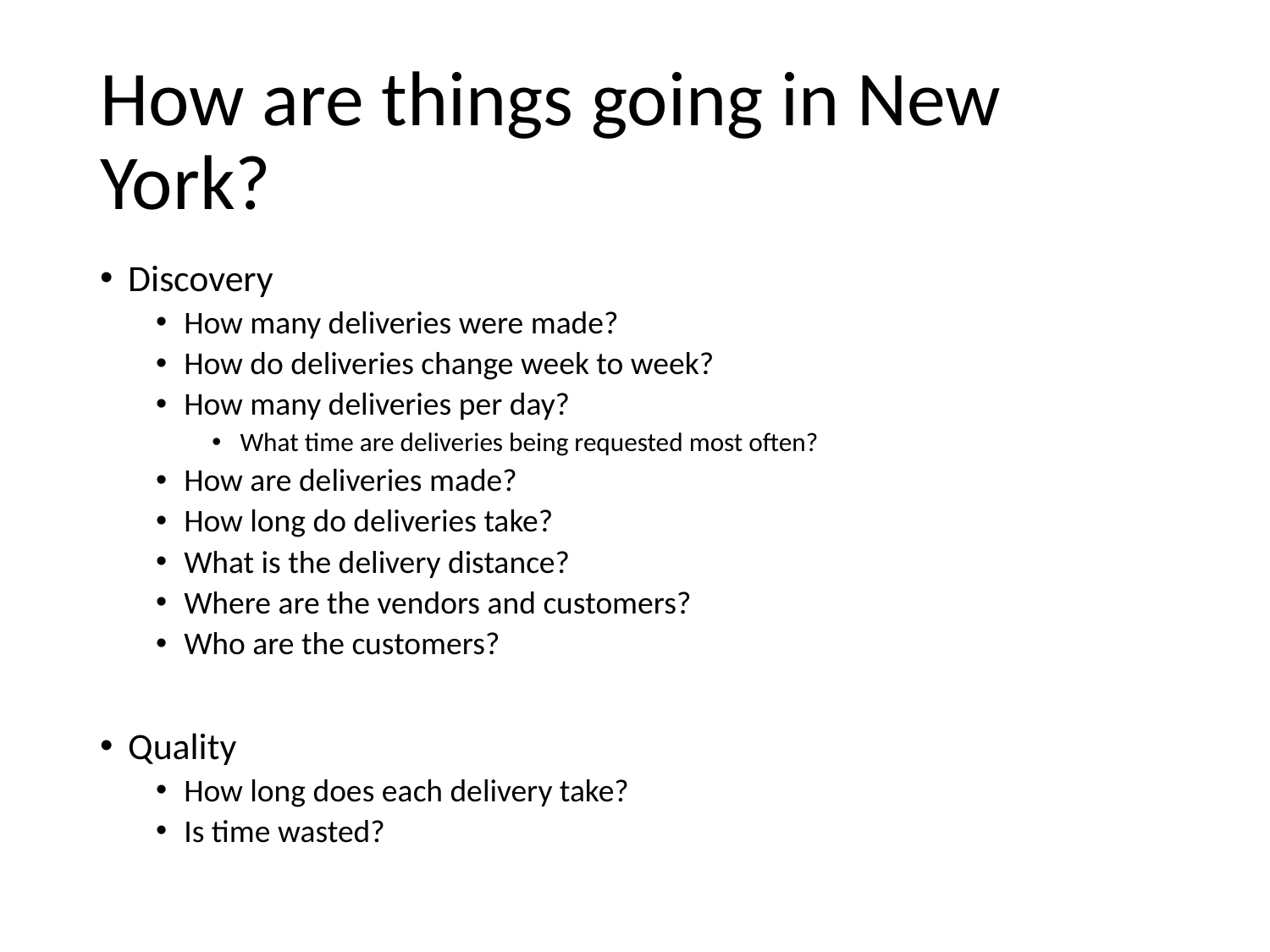

# How are things going in New York?
Discovery
How many deliveries were made?
How do deliveries change week to week?
How many deliveries per day?
What time are deliveries being requested most often?
How are deliveries made?
How long do deliveries take?
What is the delivery distance?
Where are the vendors and customers?
Who are the customers?

Quality
How long does each delivery take?
Is time wasted?